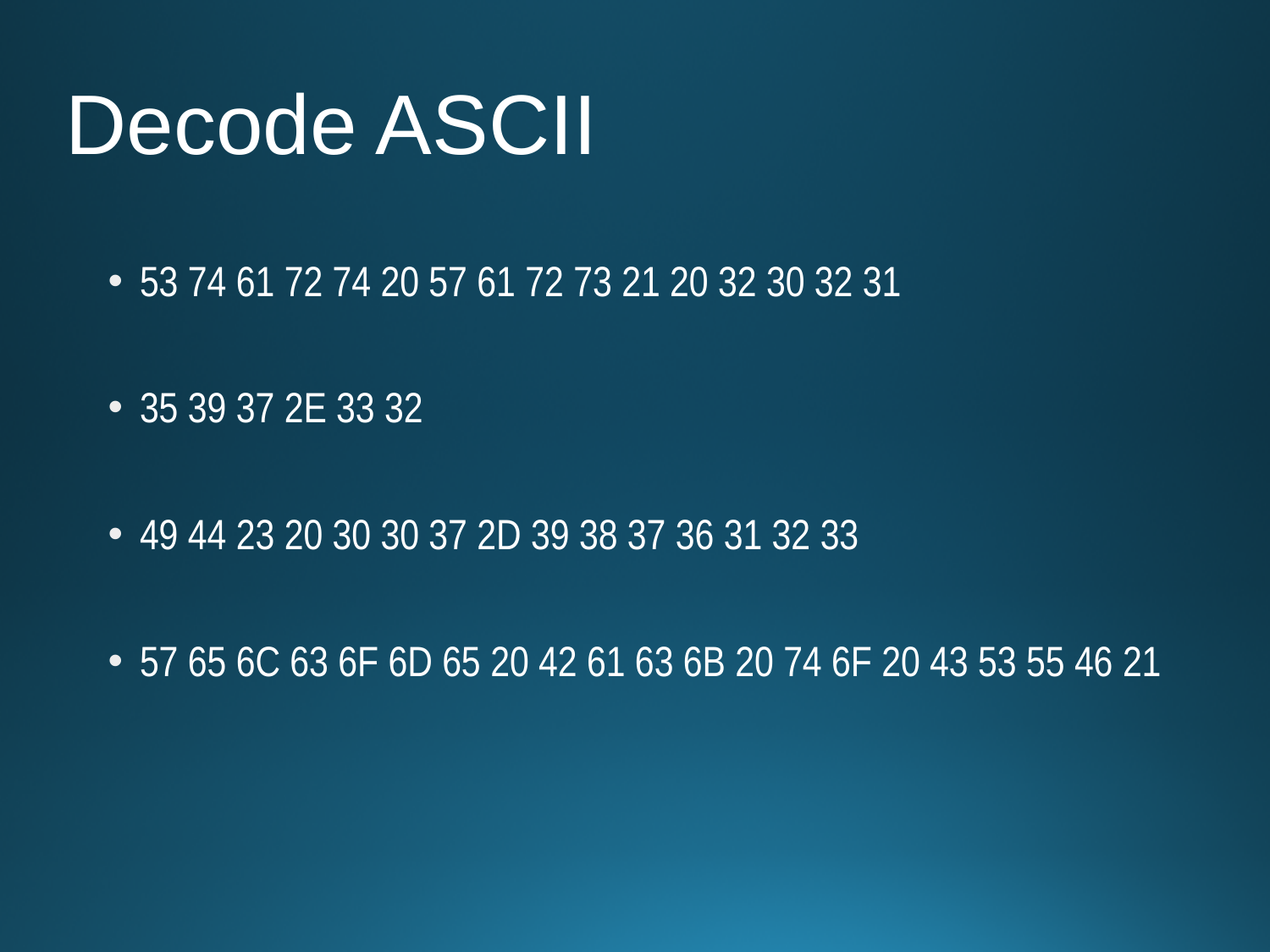

# Decode ASCII
53 74 61 72 74 20 57 61 72 73 21 20 32 30 32 31

35 39 37 2E 33 32

49 44 23 20 30 30 37 2D 39 38 37 36 31 32 33

57 65 6C 63 6F 6D 65 20 42 61 63 6B 20 74 6F 20 43 53 55 46 21